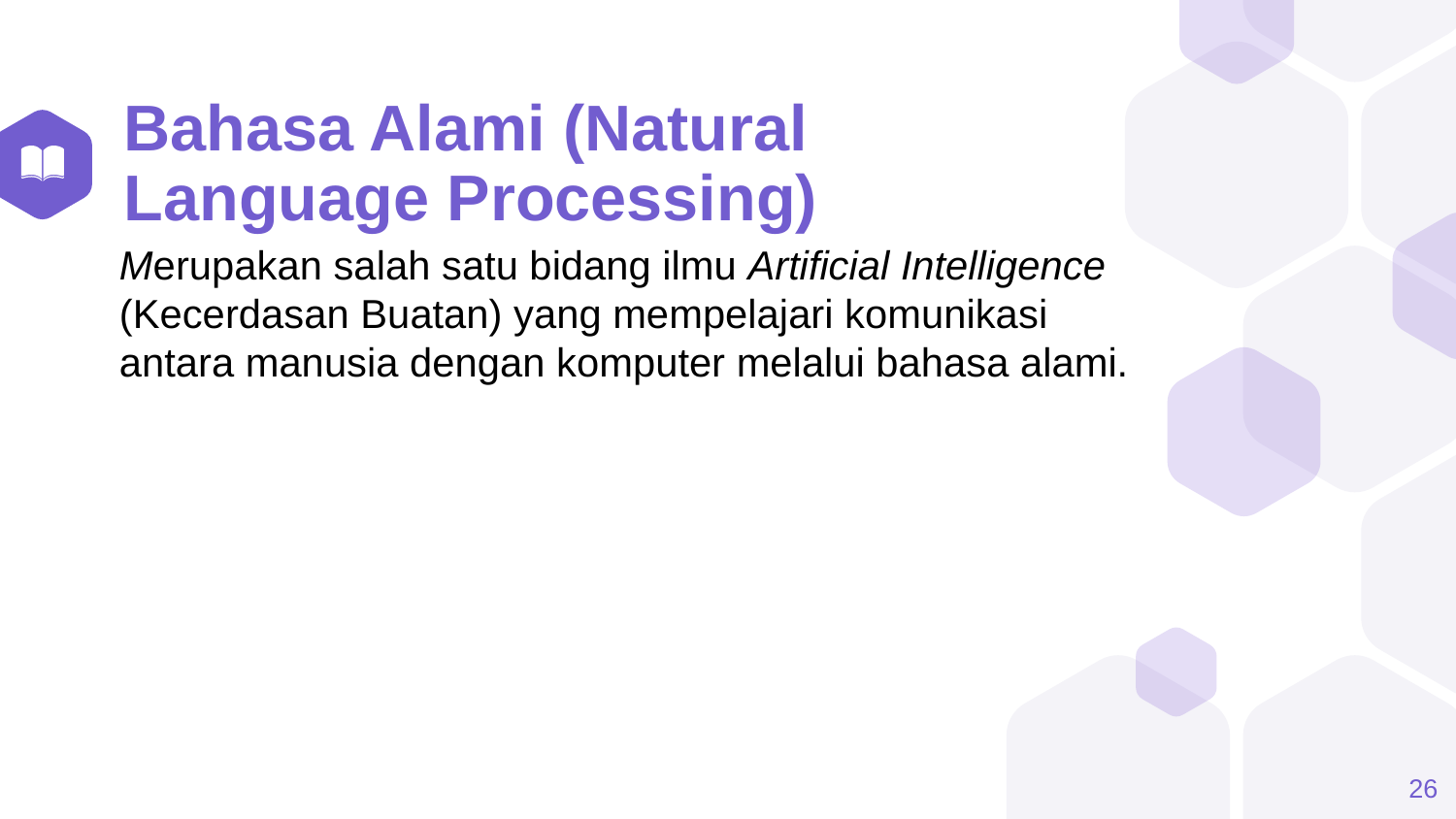

# Bahasa Alami (Natural Language Processing)

Merupakan salah satu bidang ilmu Artificial Intelligence (Kecerdasan Buatan) yang mempelajari komunikasi antara manusia dengan komputer melalui bahasa alami.
26